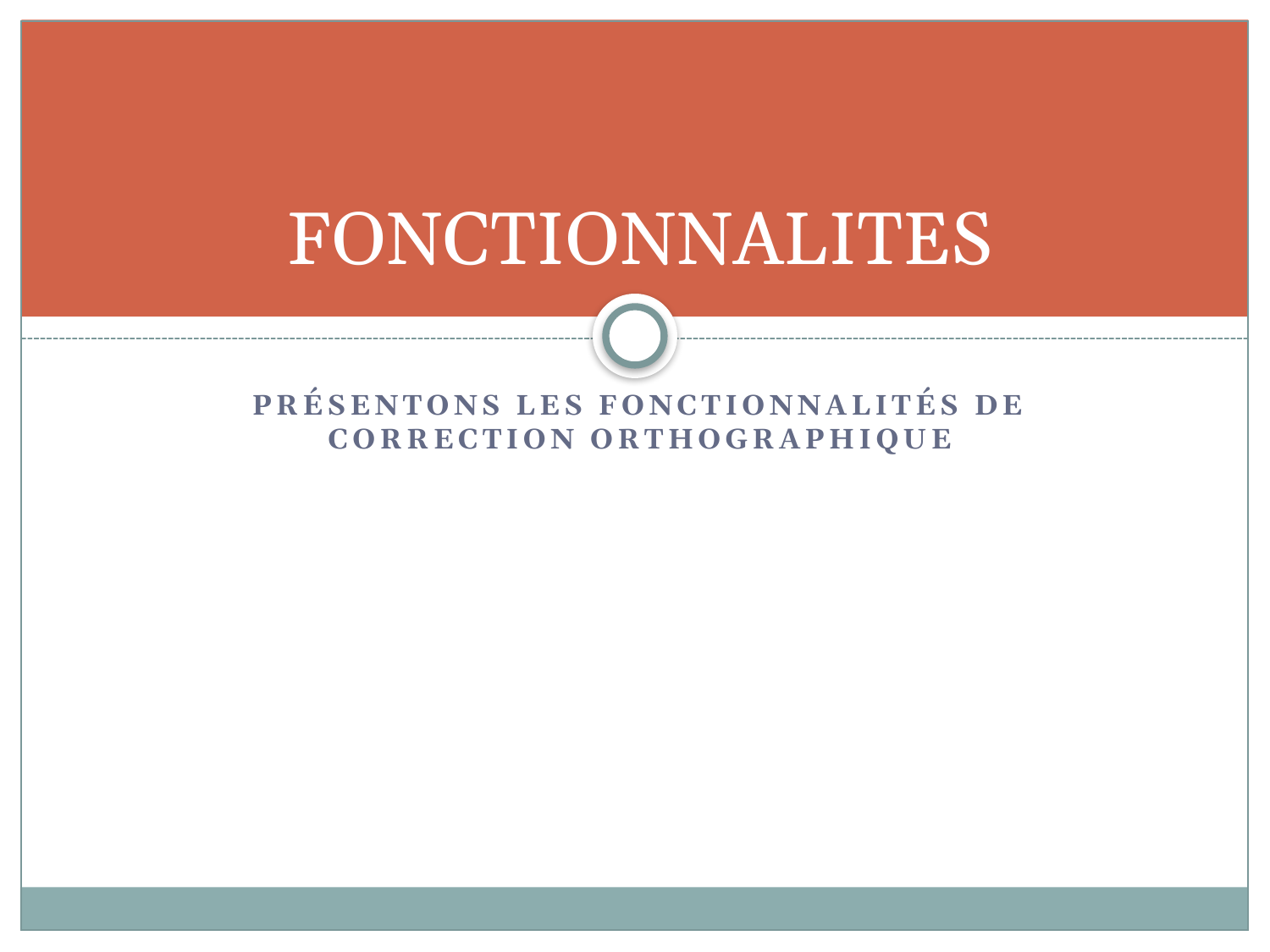

# FONCTIONNALITES
Présentons les fonctionnalités de Correction orthographique